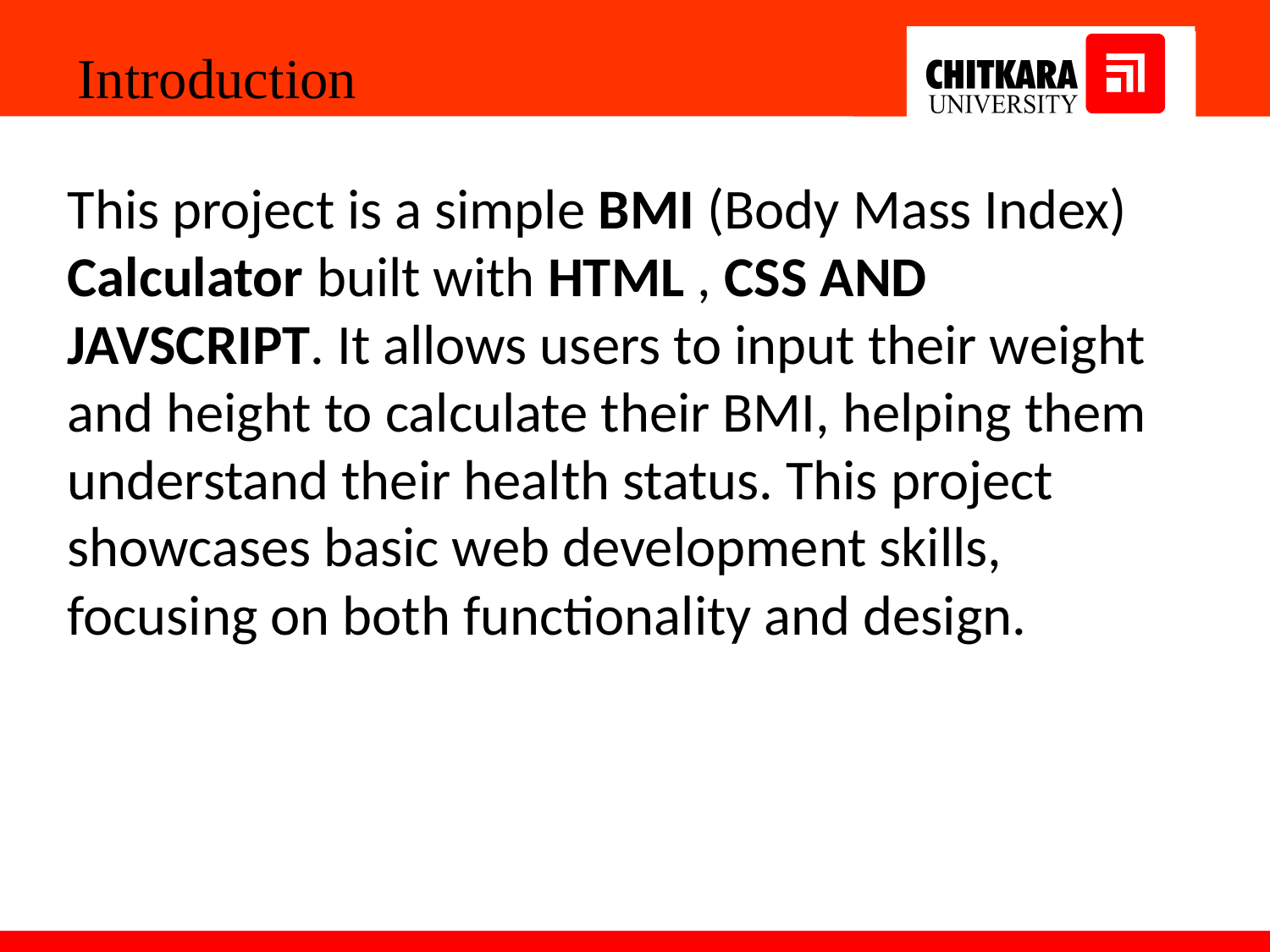

Introduction
This project is a simple BMI (Body Mass Index)  Calculator built with HTML , CSS AND JAVSCRIPT. It allows users to input their weight and height to calculate their BMI, helping them understand their health status. This project showcases basic web development skills, focusing on both functionality and design.